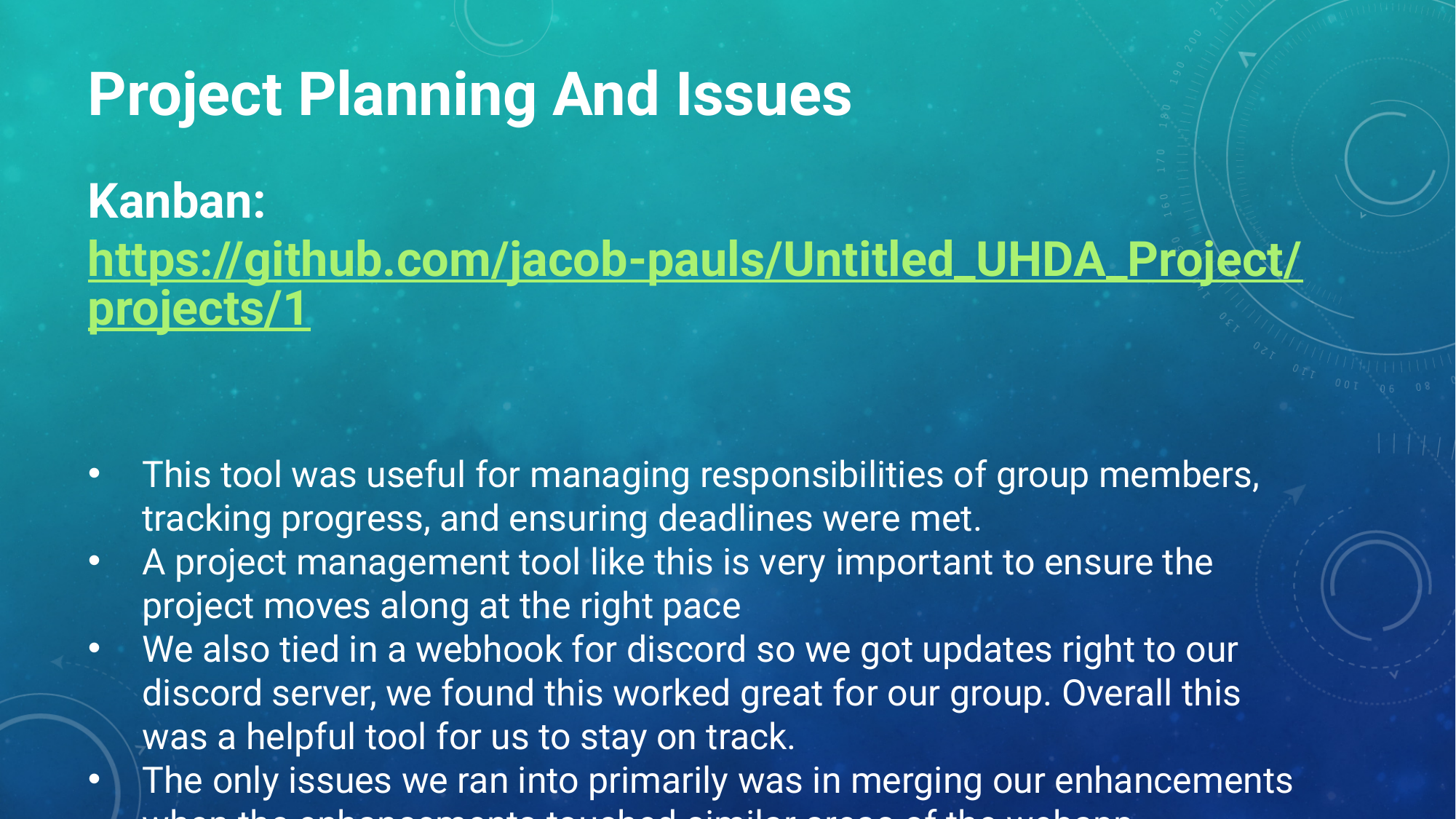

# Project Planning And Issues
Kanban:  https://github.com/jacob-pauls/Untitled_UHDA_Project/projects/1

This tool was useful for managing responsibilities of group members, tracking progress, and ensuring deadlines were met.
A project management tool like this is very important to ensure the project moves along at the right pace
We also tied in a webhook for discord so we got updates right to our discord server, we found this worked great for our group. Overall this was a helpful tool for us to stay on track.
The only issues we ran into primarily was in merging our enhancements when the enhancements touched similar areas of the webapp